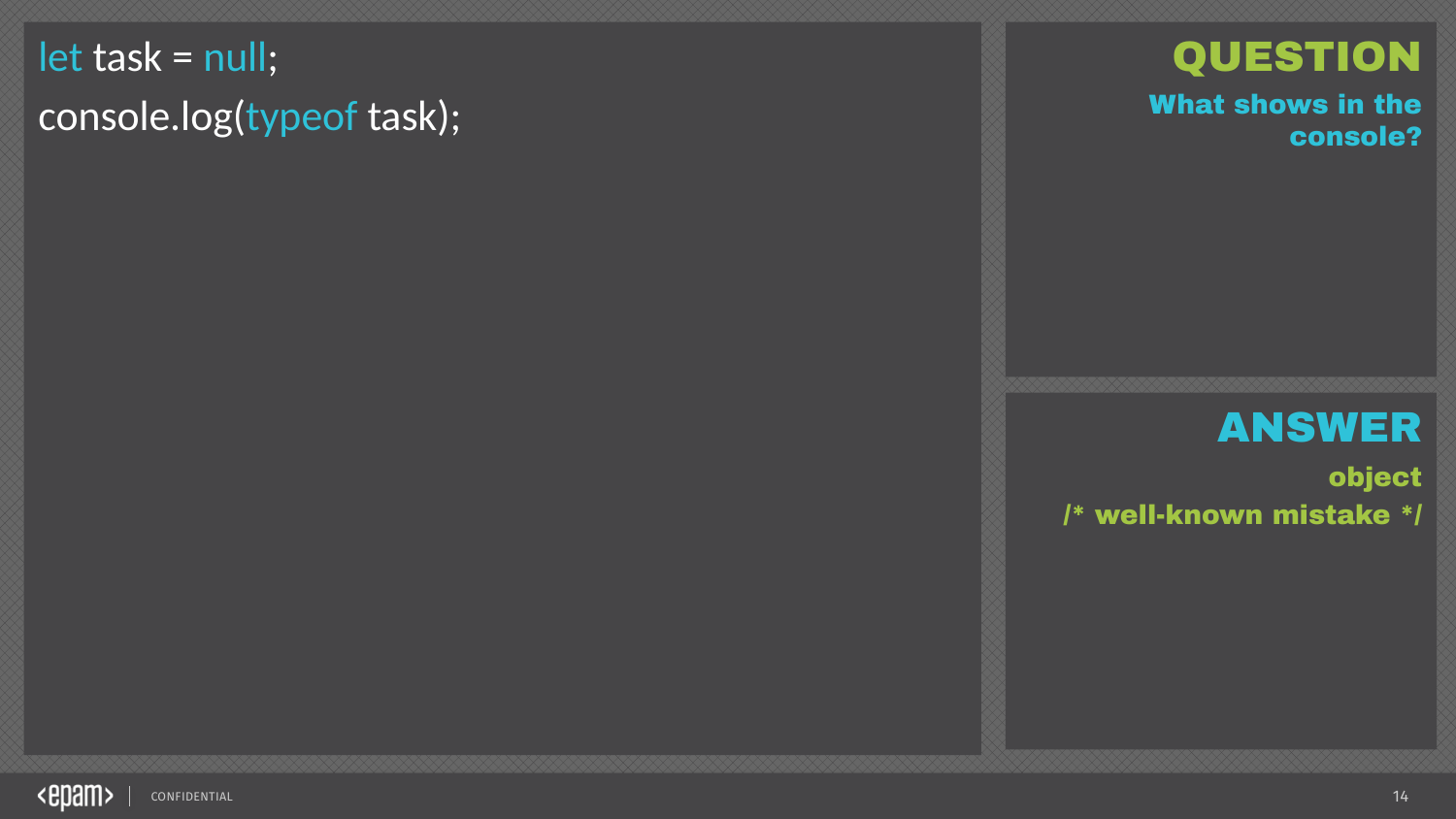

let task = null;
console.log(typeof task);
What shows in the console?

object
/* well-known mistake */